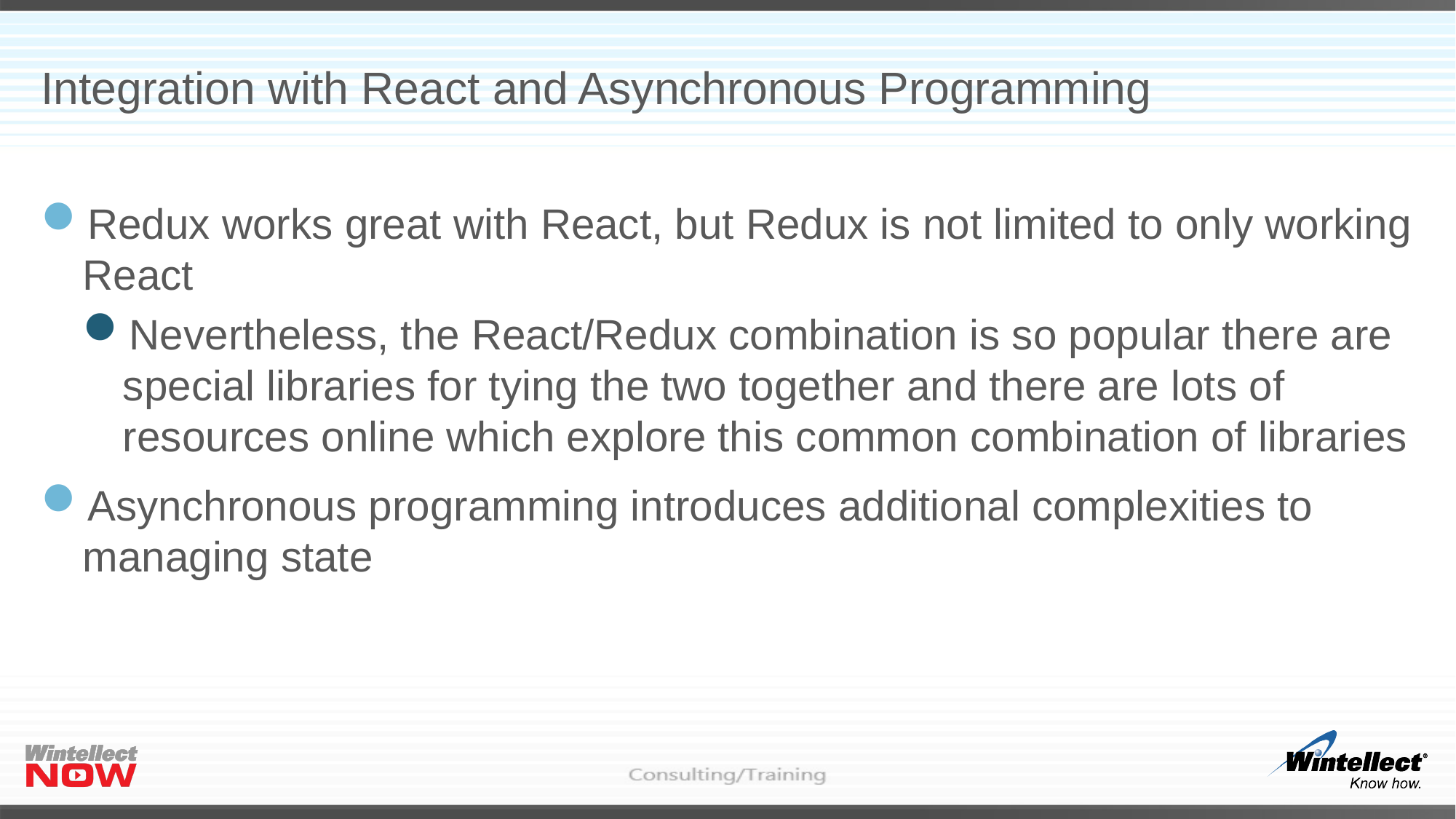

# Integration with React and Asynchronous Programming
Redux works great with React, but Redux is not limited to only working React
Nevertheless, the React/Redux combination is so popular there are special libraries for tying the two together and there are lots of resources online which explore this common combination of libraries
Asynchronous programming introduces additional complexities to managing state